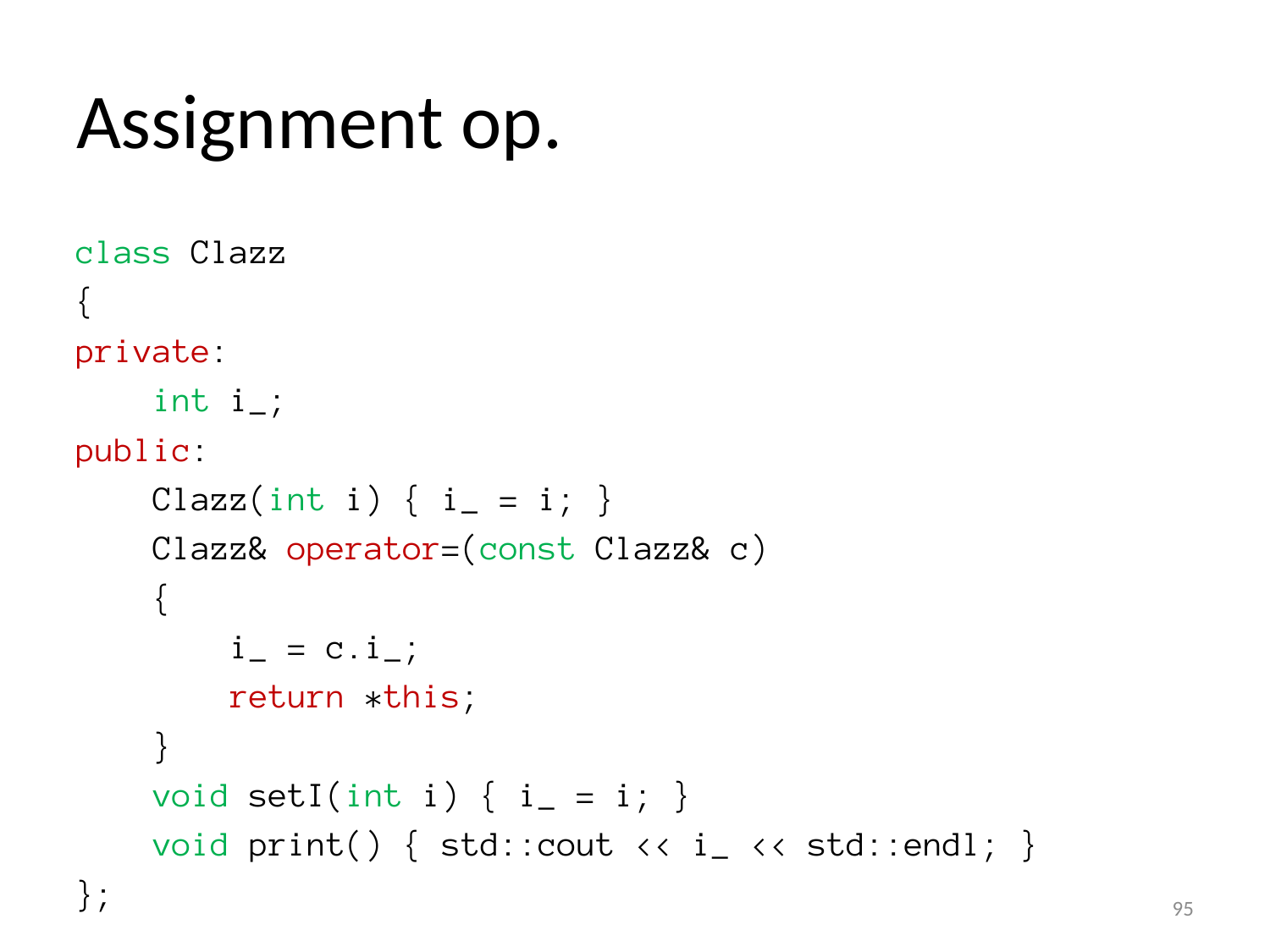

# Assignment op.
class Clazz
{
private:
    int i_;
public:
    Clazz(int i) { i_ = i; }
    Clazz& operator=(const Clazz& c)
    {
        i_ = c.i_;
        return *this;
    }
    void setI(int i) { i_ = i; }
    void print() { std::cout << i_ << std::endl; }
};
95